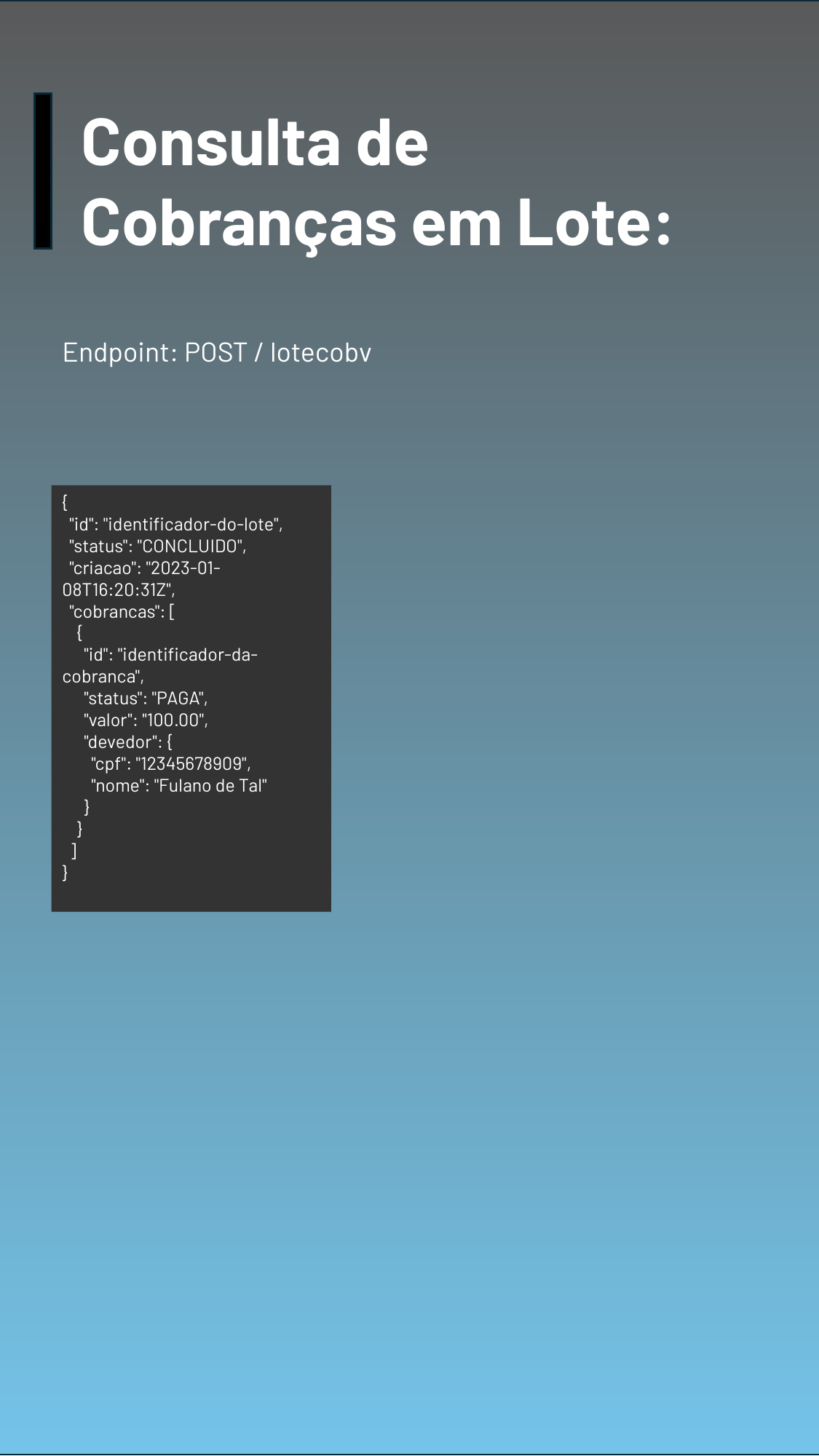

Consulta de Cobranças em Lote:
Endpoint: POST / lotecobv
{
  "id": "identificador-do-lote",
  "status": "CONCLUIDO",
  "criacao": "2023-01-08T16:20:31Z",
  "cobrancas": [
    {
      "id": "identificador-da-cobranca",
      "status": "PAGA",
      "valor": "100.00",
      "devedor": {
        "cpf": "12345678909",
        "nome": "Fulano de Tal"
      }
    }
  ]
}